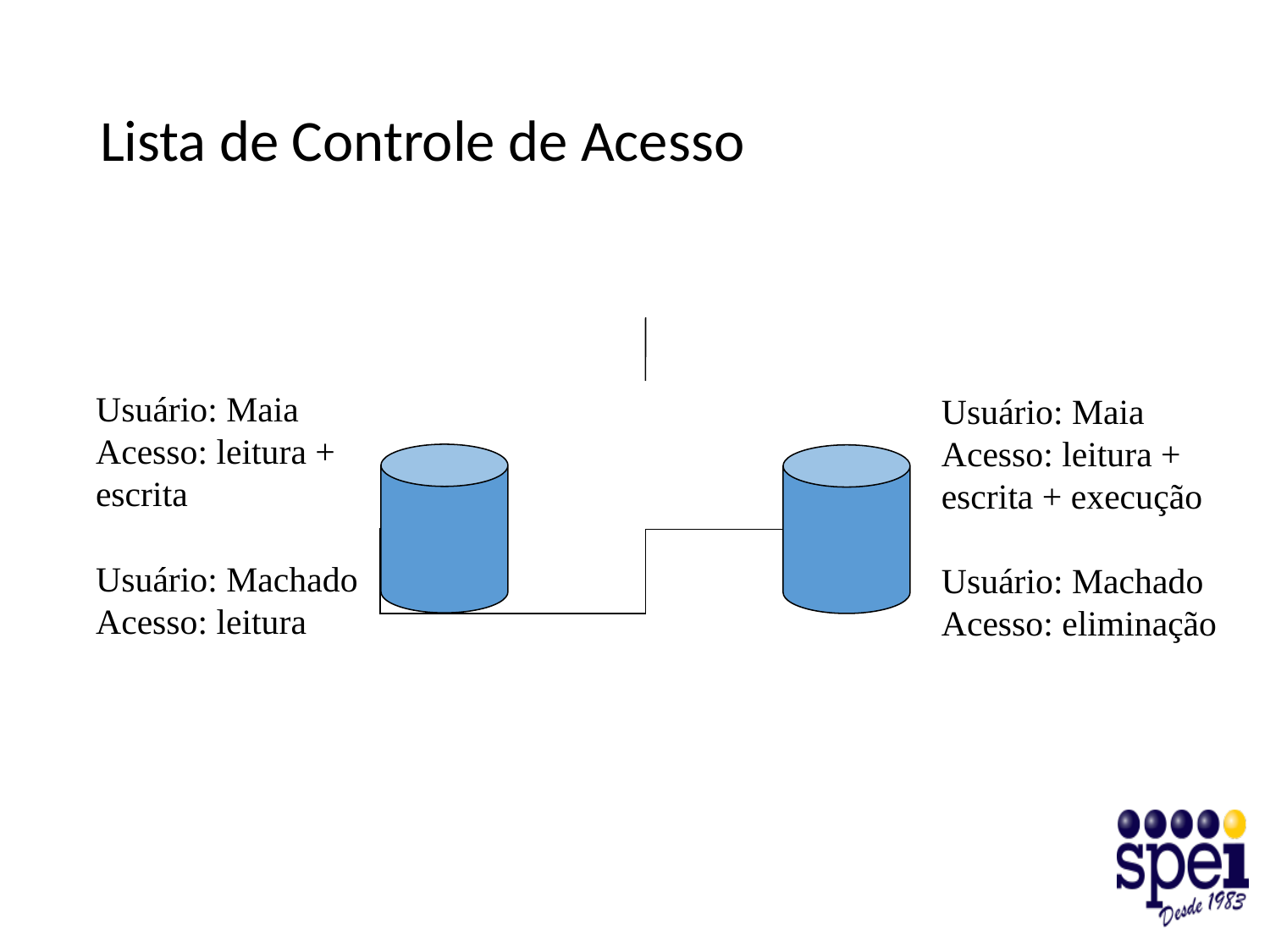

# Lista de Controle de Acesso

Usuário: Maia
Acesso: leitura +
escrita

Usuário: Machado
Acesso: leitura
Usuário: Maia
Acesso: leitura +
escrita + execução

Usuário: Machado
Acesso: eliminação